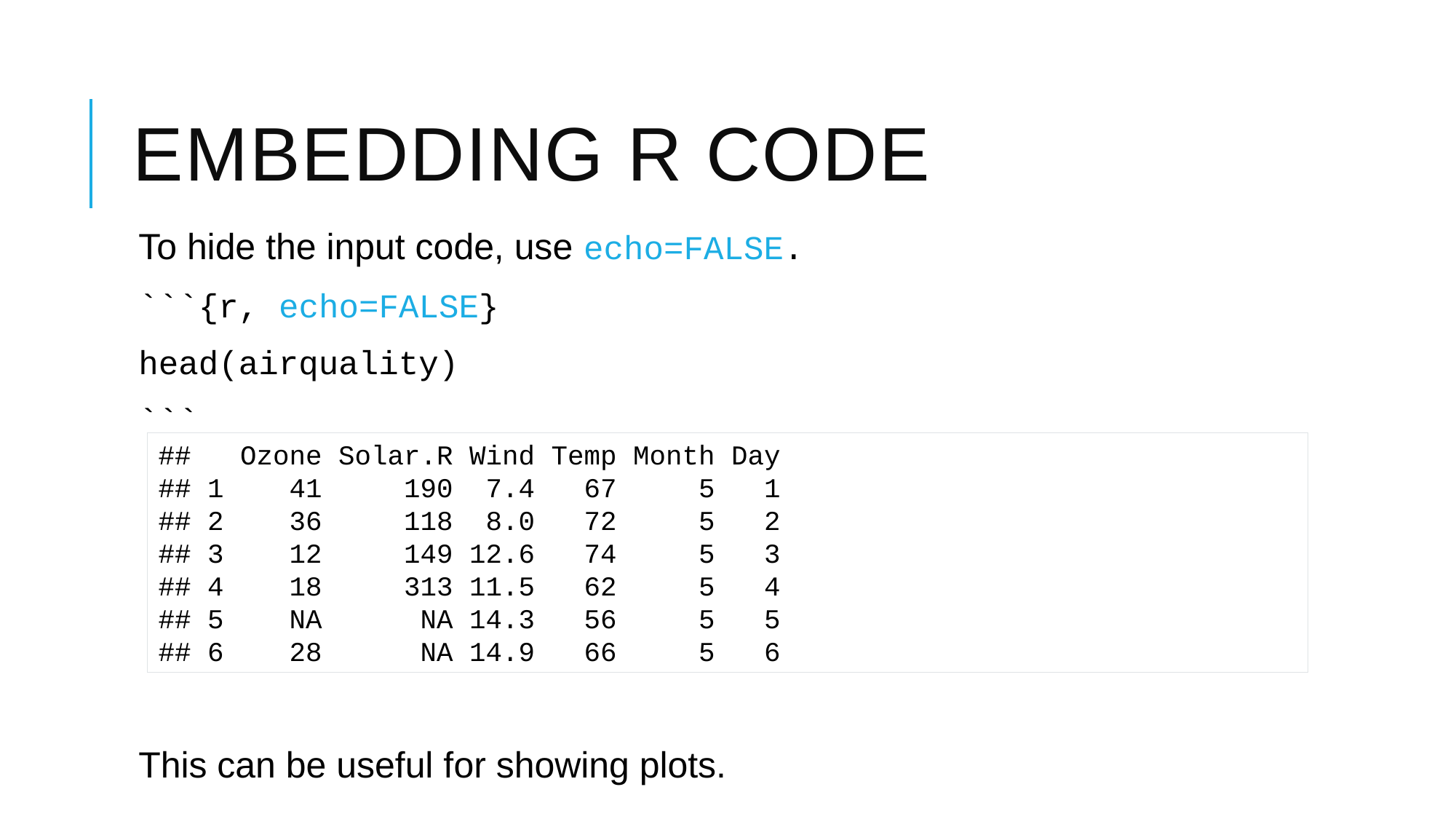

# Embedding R Code
To hide the input code, use echo=FALSE.
```{r, echo=FALSE}
head(airquality)
```

This can be useful for showing plots.
##   Ozone Solar.R Wind Temp Month Day
## 1    41     190  7.4   67     5   1
## 2    36     118  8.0   72     5   2
## 3    12     149 12.6   74     5   3
## 4    18     313 11.5   62     5   4
## 5    NA      NA 14.3   56     5   5
## 6    28      NA 14.9   66     5   6